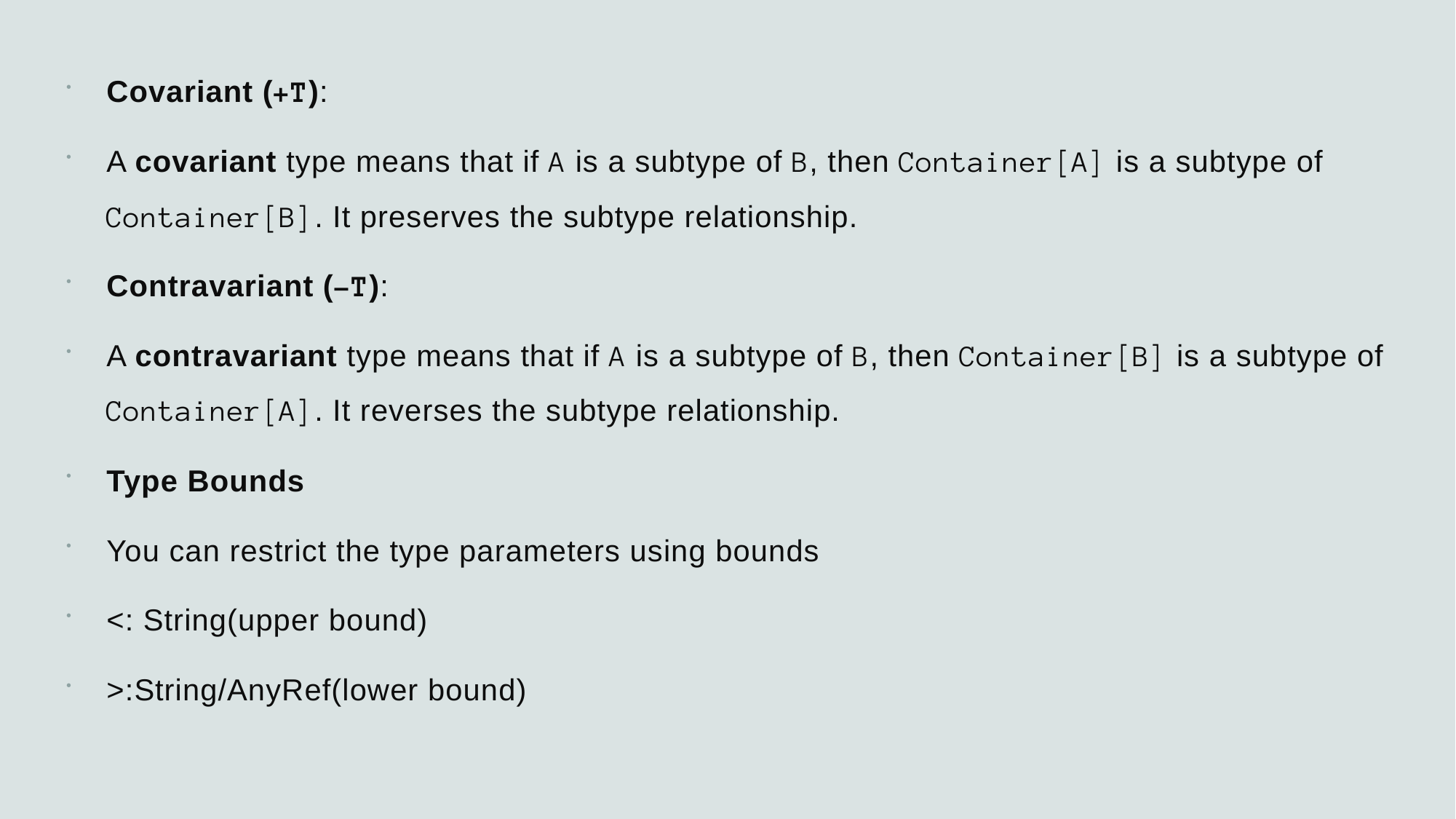

Covariant (+T):
A covariant type means that if A is a subtype of B, then Container[A] is a subtype of Container[B]. It preserves the subtype relationship.
Contravariant (-T):
A contravariant type means that if A is a subtype of B, then Container[B] is a subtype of Container[A]. It reverses the subtype relationship.
Type Bounds
You can restrict the type parameters using bounds
<: String(upper bound)
>:String/AnyRef(lower bound)